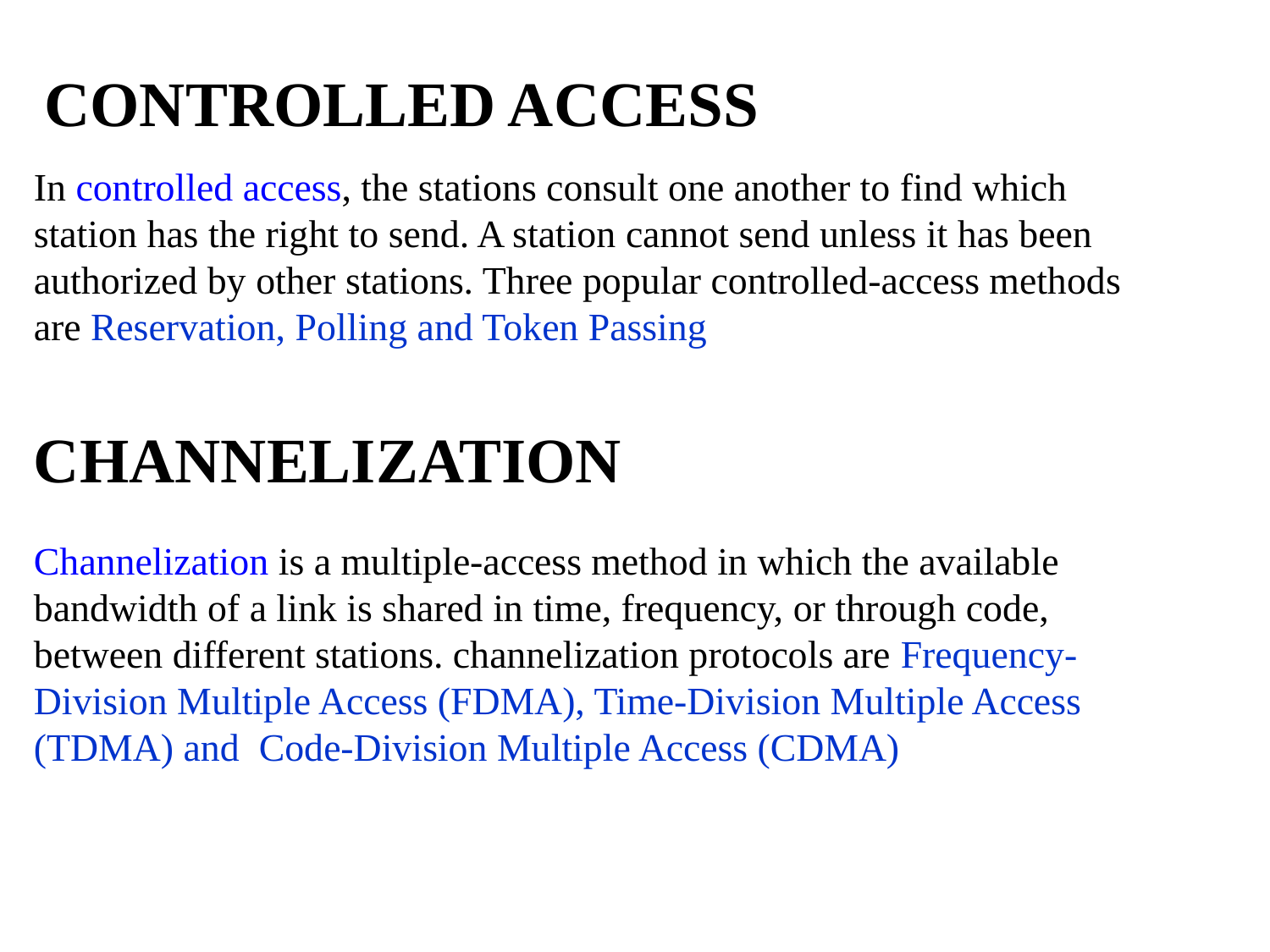

CONTROLLED ACCESS
In controlled access, the stations consult one another to find which station has the right to send. A station cannot send unless it has been authorized by other stations. Three popular controlled-access methods are Reservation, Polling and Token Passing

CHANNELIZATION
Channelization is a multiple-access method in which the available bandwidth of a link is shared in time, frequency, or through code, between different stations. channelization protocols are Frequency-Division Multiple Access (FDMA), Time-Division Multiple Access (TDMA) and  Code-Division Multiple Access (CDMA)